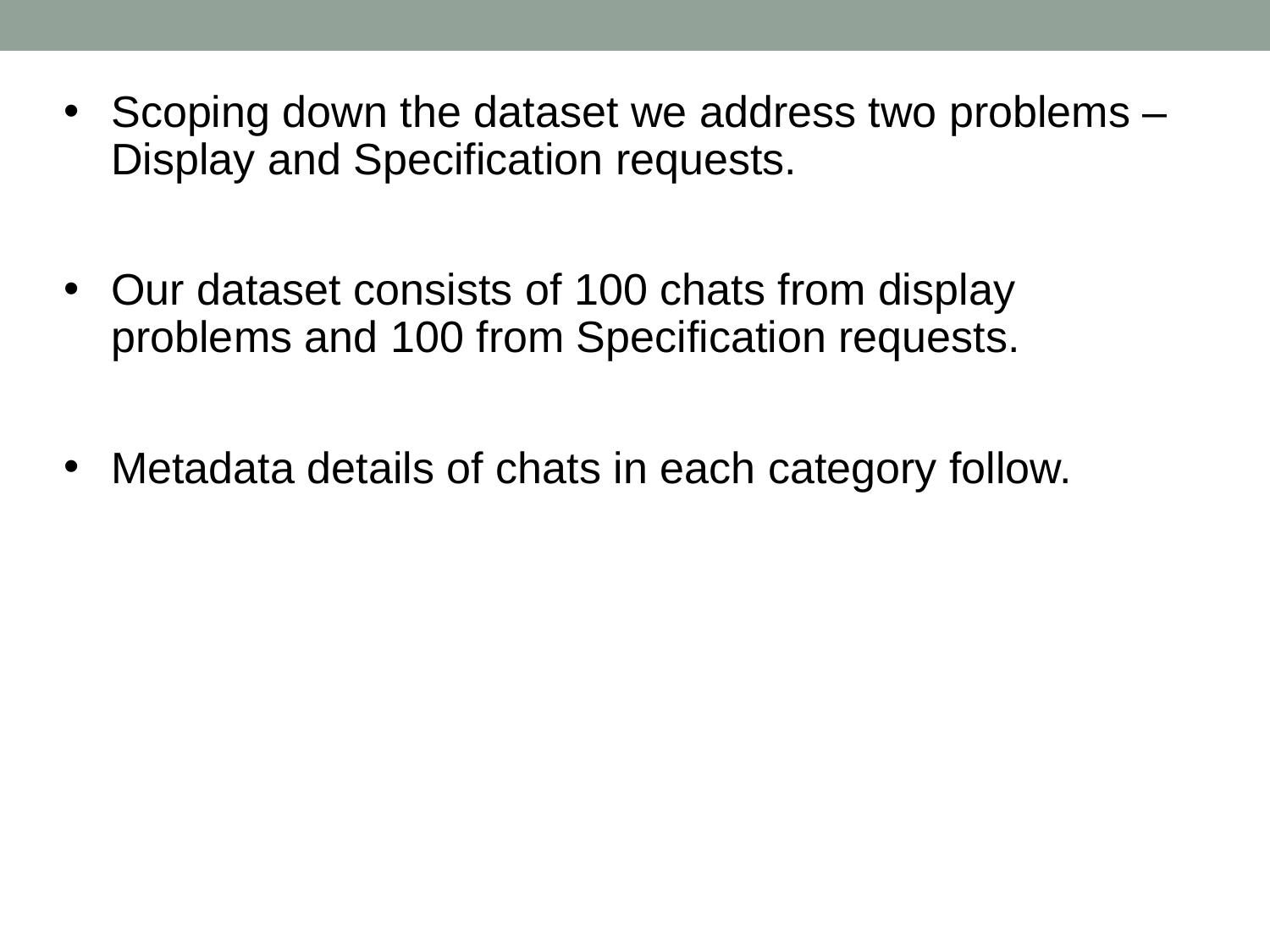

# Scoping down the dataset we address two problems – Display and Specification requests.

Our dataset consists of 100 chats from display problems and 100 from Specification requests.

Metadata details of chats in each category follow.